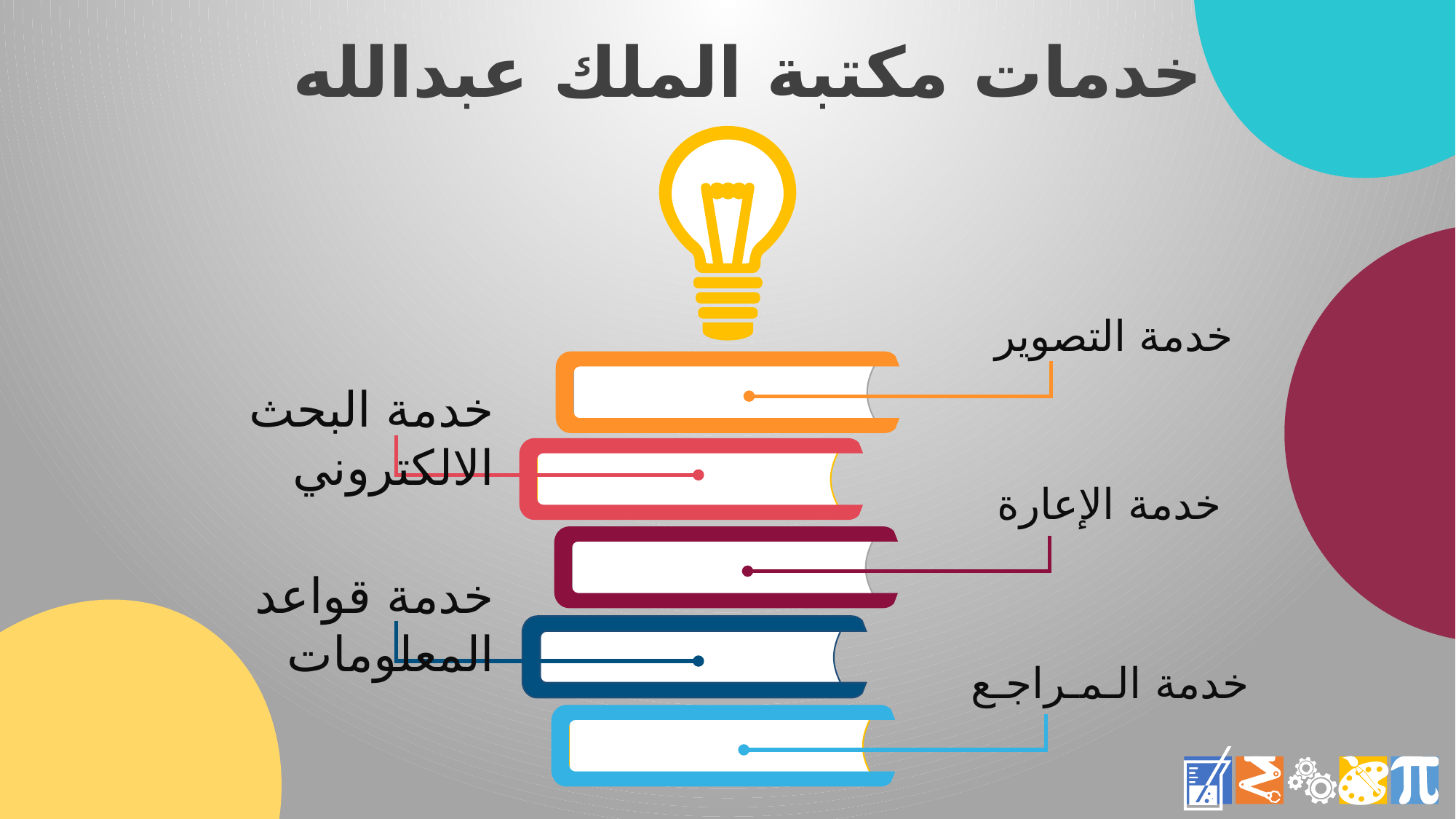

خدمات مكتبة الملك عبدالله

خدمة التصوير

خدمة البحث الالكتروني

خدمة الإعارة

خدمة قواعد المعلومات

خدمة الـمـراجـع